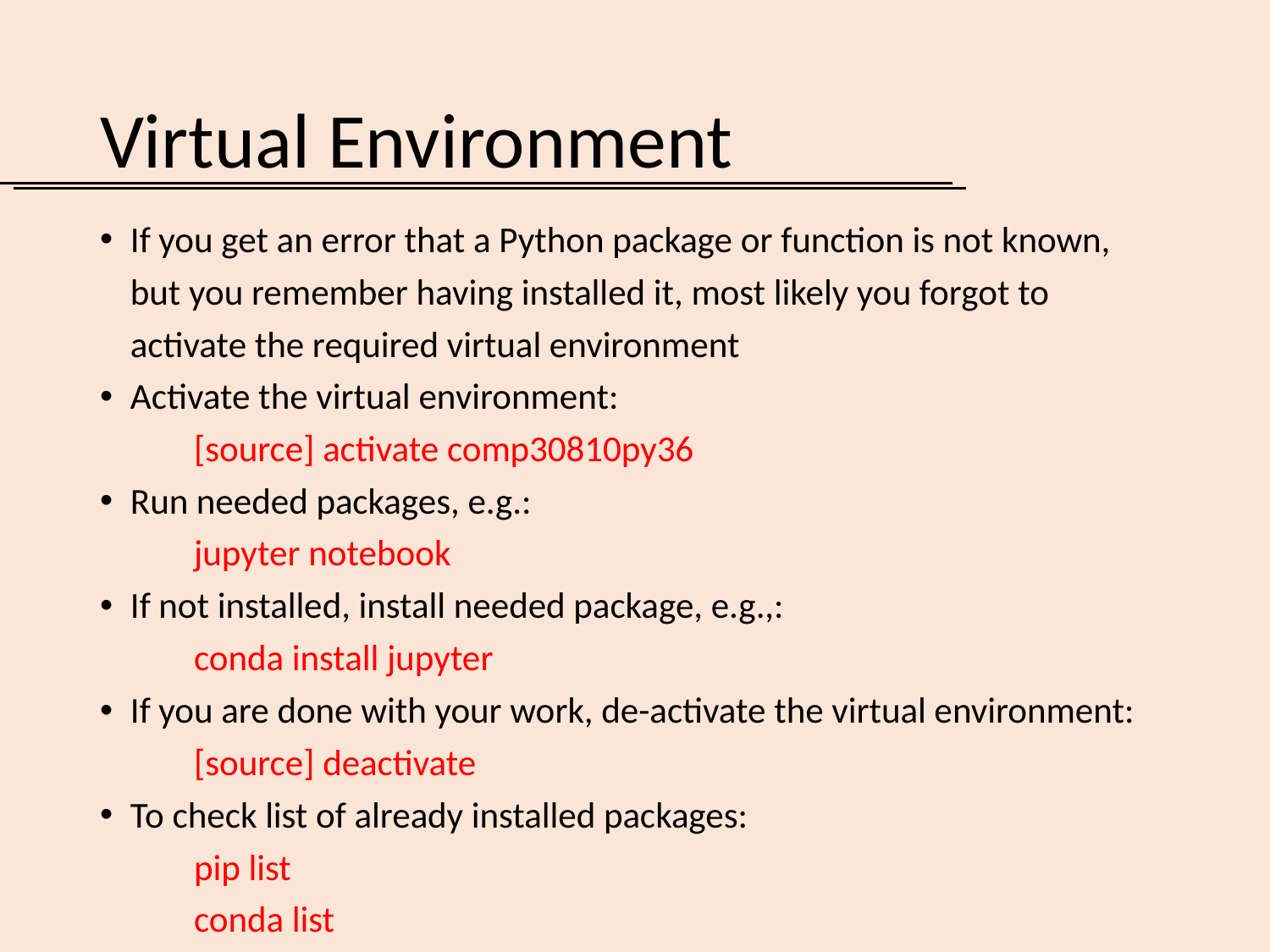

# Virtual Environment
If you get an error that a Python package or function is not known, but you remember having installed it, most likely you forgot to activate the required virtual environment
Activate the virtual environment:
		[source] activate comp30810py36
Run needed packages, e.g.:
		jupyter notebook
If not installed, install needed package, e.g.,:
		conda install jupyter
If you are done with your work, de-activate the virtual environment:
		[source] deactivate
To check list of already installed packages:
		pip list
		conda list